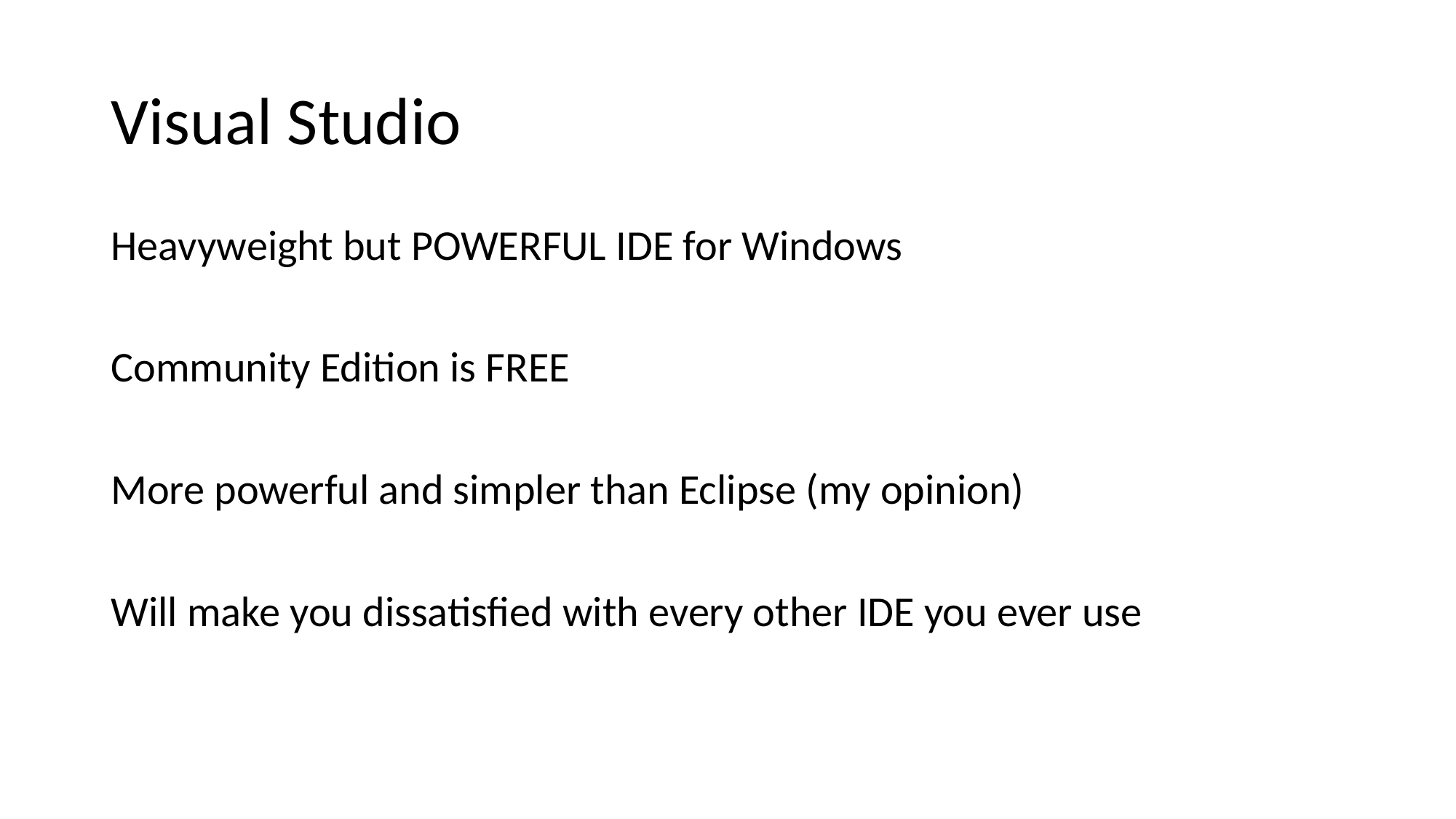

# Visual Studio
Heavyweight but POWERFUL IDE for Windows

Community Edition is FREE

More powerful and simpler than Eclipse (my opinion)

Will make you dissatisfied with every other IDE you ever use